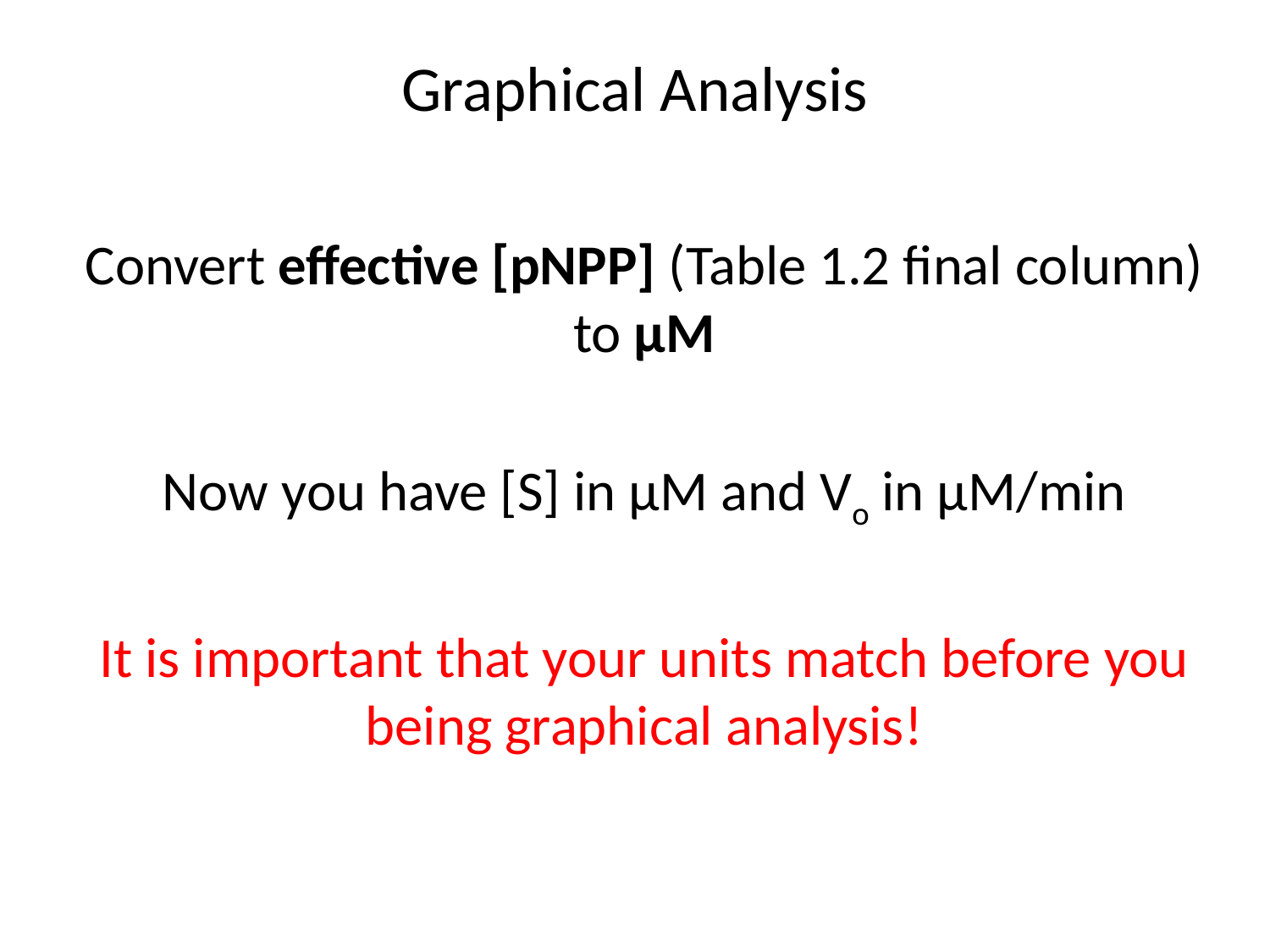

# Graphical Analysis
Convert effective [pNPP] (Table 1.2 final column) to μM

Now you have [S] in μM and Vo in µM/min

It is important that your units match before you being graphical analysis!